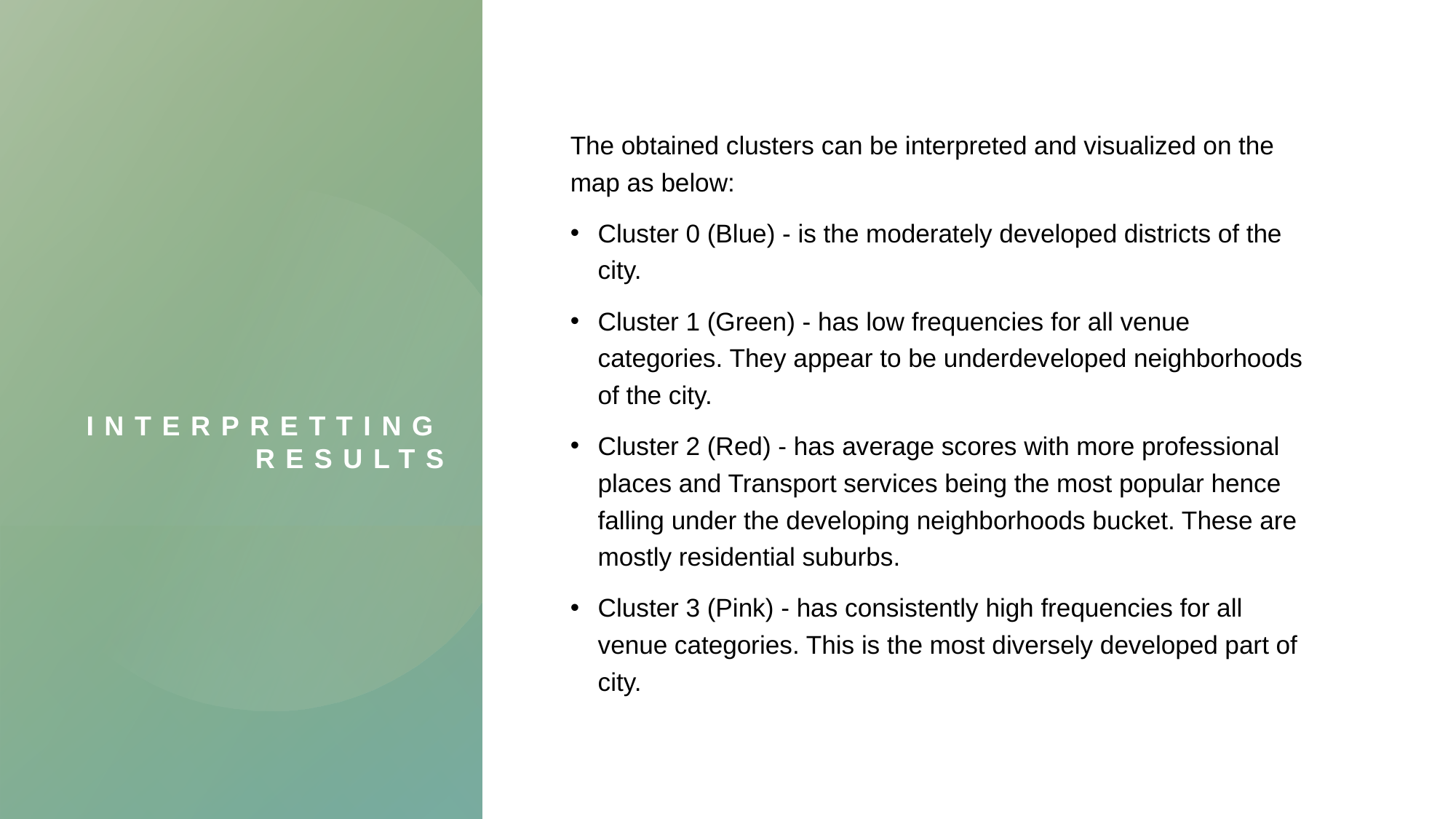

# Interpretting results
The obtained clusters can be interpreted and visualized on the map as below:
Cluster 0 (Blue) - is the moderately developed districts of the city.
Cluster 1 (Green) - has low frequencies for all venue categories. They appear to be underdeveloped neighborhoods of the city.
Cluster 2 (Red) - has average scores with more professional places and Transport services being the most popular hence falling under the developing neighborhoods bucket. These are mostly residential suburbs.
Cluster 3 (Pink) - has consistently high frequencies for all venue categories. This is the most diversely developed part of city.